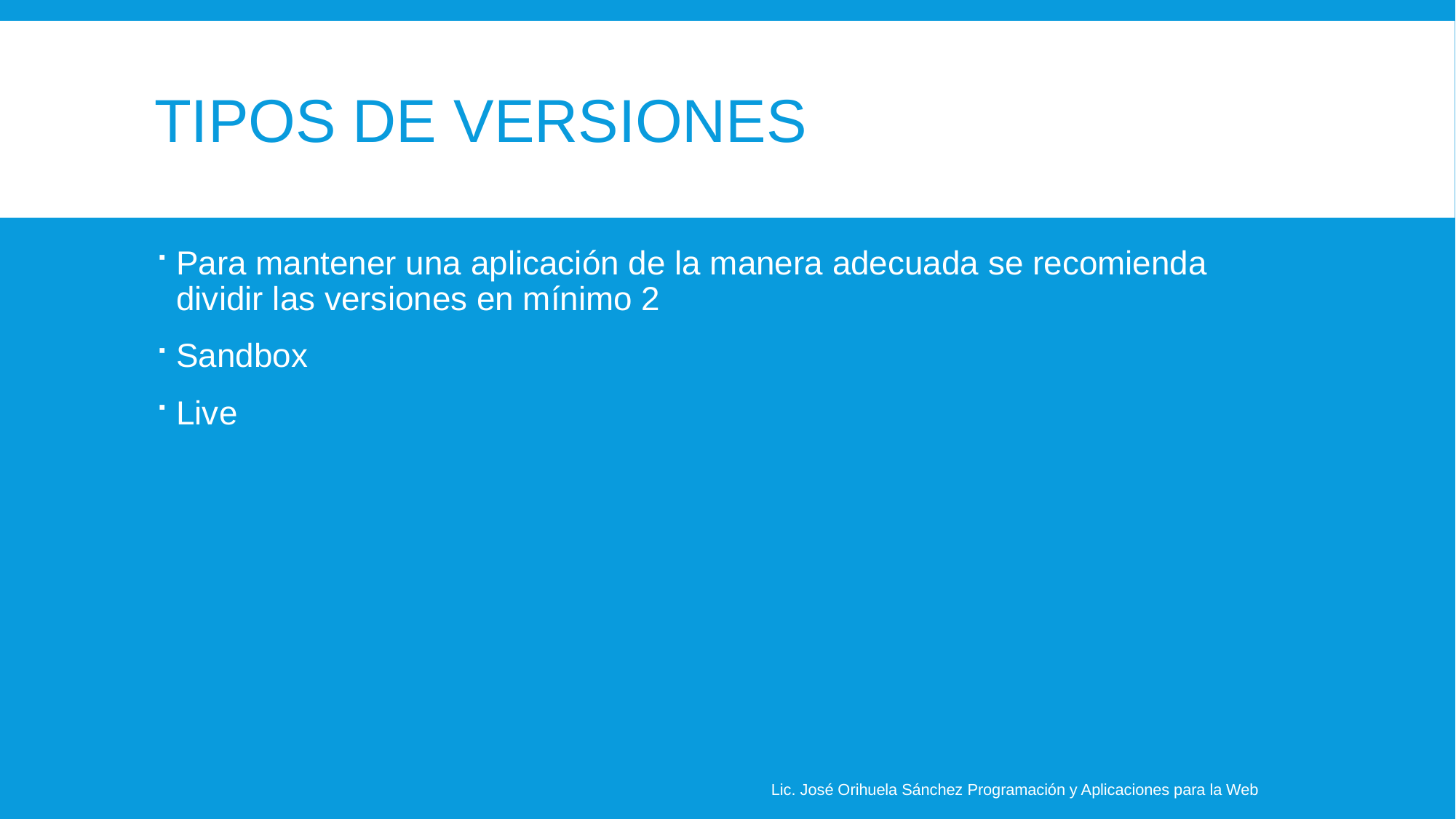

# Tipos de versiones
Para mantener una aplicación de la manera adecuada se recomienda dividir las versiones en mínimo 2
Sandbox
Live
Lic. José Orihuela Sánchez Programación y Aplicaciones para la Web